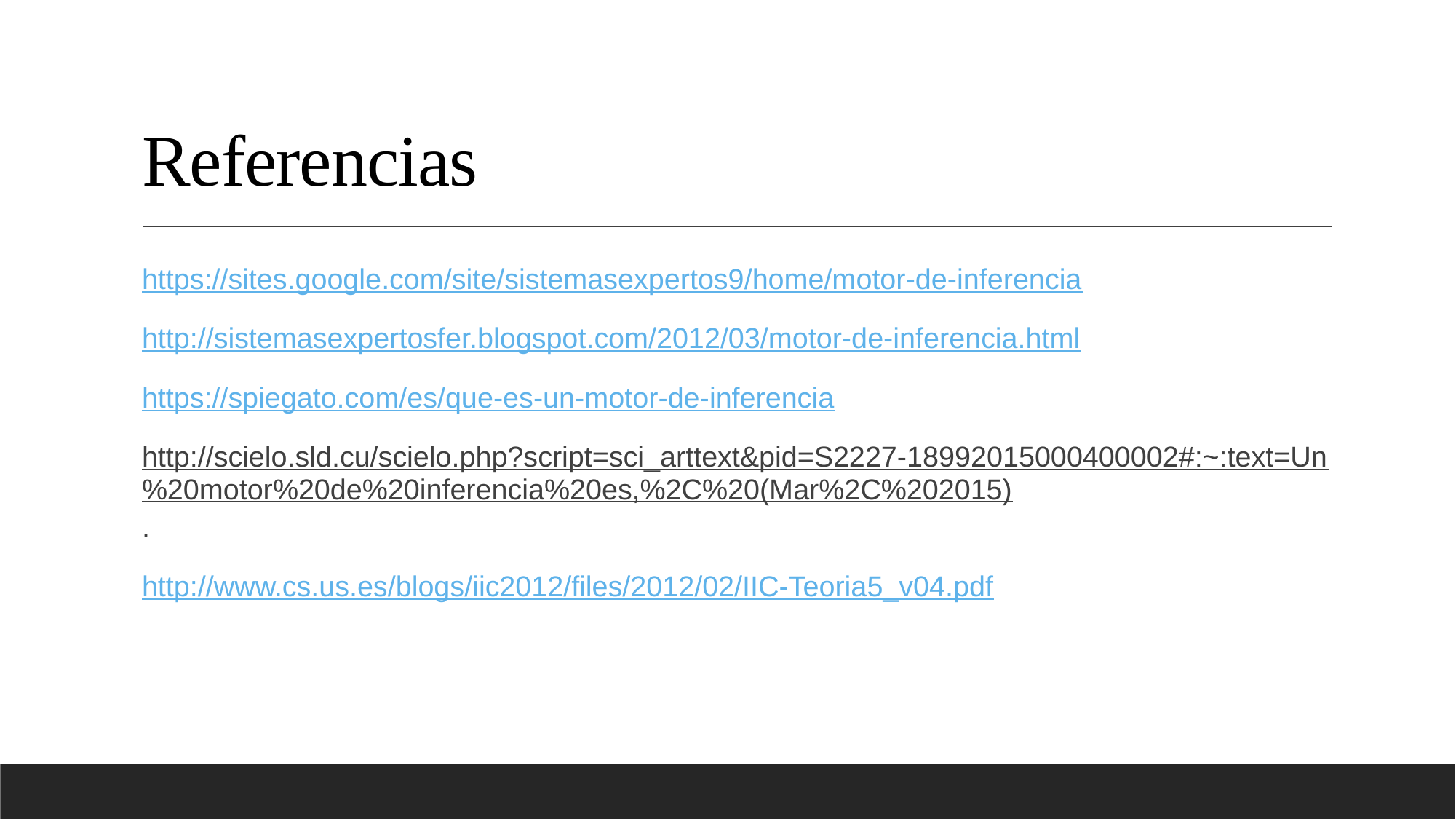

# Referencias
https://sites.google.com/site/sistemasexpertos9/home/motor-de-inferencia
http://sistemasexpertosfer.blogspot.com/2012/03/motor-de-inferencia.html
https://spiegato.com/es/que-es-un-motor-de-inferencia
http://scielo.sld.cu/scielo.php?script=sci_arttext&pid=S2227-18992015000400002#:~:text=Un%20motor%20de%20inferencia%20es,%2C%20(Mar%2C%202015).
http://www.cs.us.es/blogs/iic2012/files/2012/02/IIC-Teoria5_v04.pdf